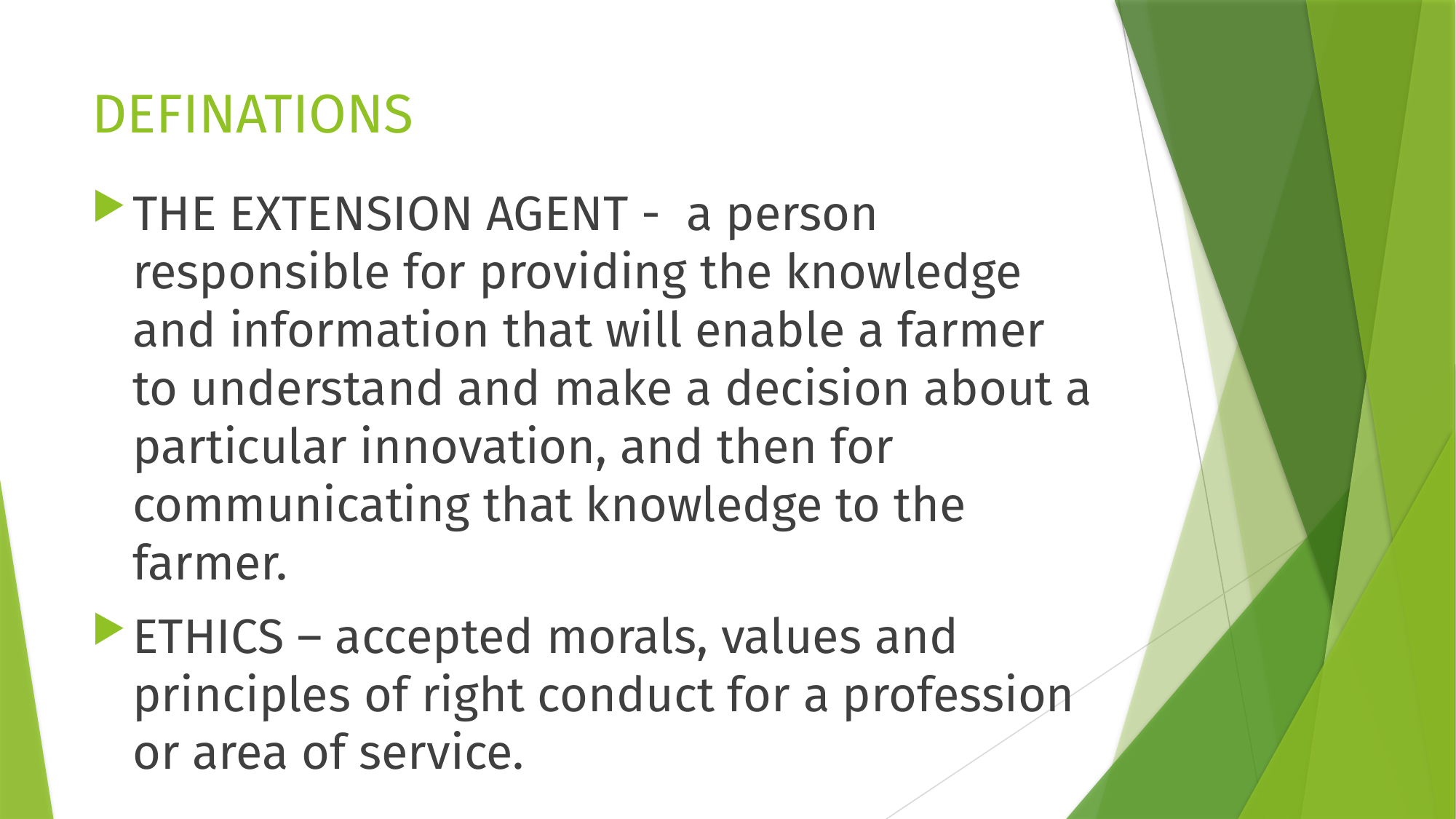

# DEFINATIONS
THE EXTENSION AGENT -  a person responsible for providing the knowledge and information that will enable a farmer to understand and make a decision about a particular innovation, and then for communicating that knowledge to the farmer.
ETHICS – accepted morals, values and principles of right conduct for a profession or area of service.